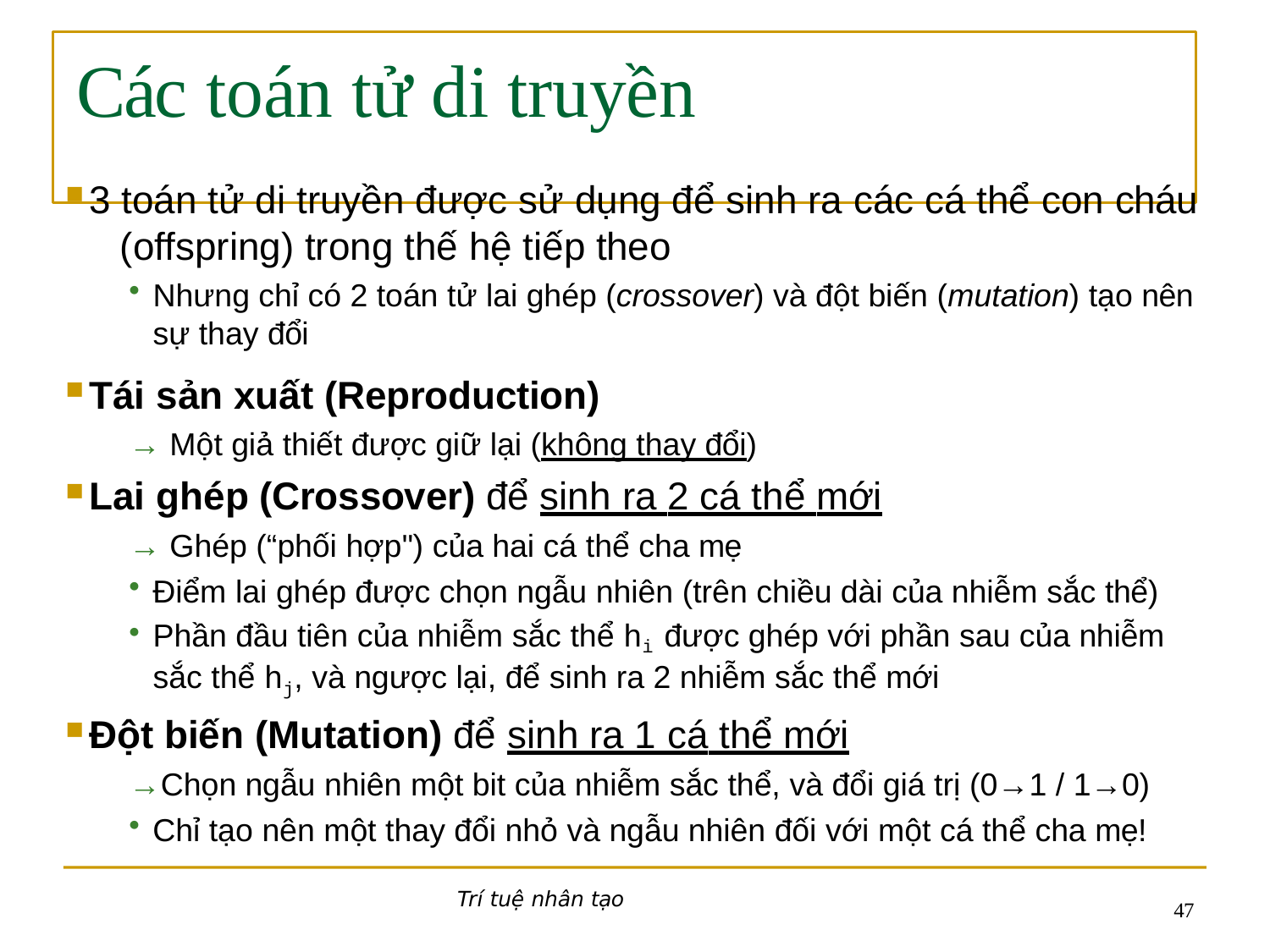

# Các toán tử di truyền
3 toán tử di truyền được sử dụng để sinh ra các cá thể con cháu 	(offspring) trong thế hệ tiếp theo
Nhưng chỉ có 2 toán tử lai ghép (crossover) và đột biến (mutation) tạo nên sự thay đổi
Tái sản xuất (Reproduction)
→ Một giả thiết được giữ lại (không thay đổi)
Lai ghép (Crossover) để sinh ra 2 cá thể mới
→ Ghép ( phối hợp ) của hai cá thể cha mẹ
Điểm lai ghép được chọn ngẫu nhiên (trên chiều dài của nhiễm sắc thể)
Phần đầu tiên của nhiễm sắc thể hi được ghép với phần sau của nhiễm sắc thể hj, và ngược lại, để sinh ra 2 nhiễm sắc thể mới
Đột biến (Mutation) để sinh ra 1 cá thể mới
→Chọn ngẫu nhiên một bit của nhiễm sắc thể, và đổi giá trị (0→1 / 1→0)
Chỉ tạo nên một thay đổi nhỏ và ngẫu nhiên đối với một cá thể cha mẹ!

“	"

Trí tuệ nhân tạo
47